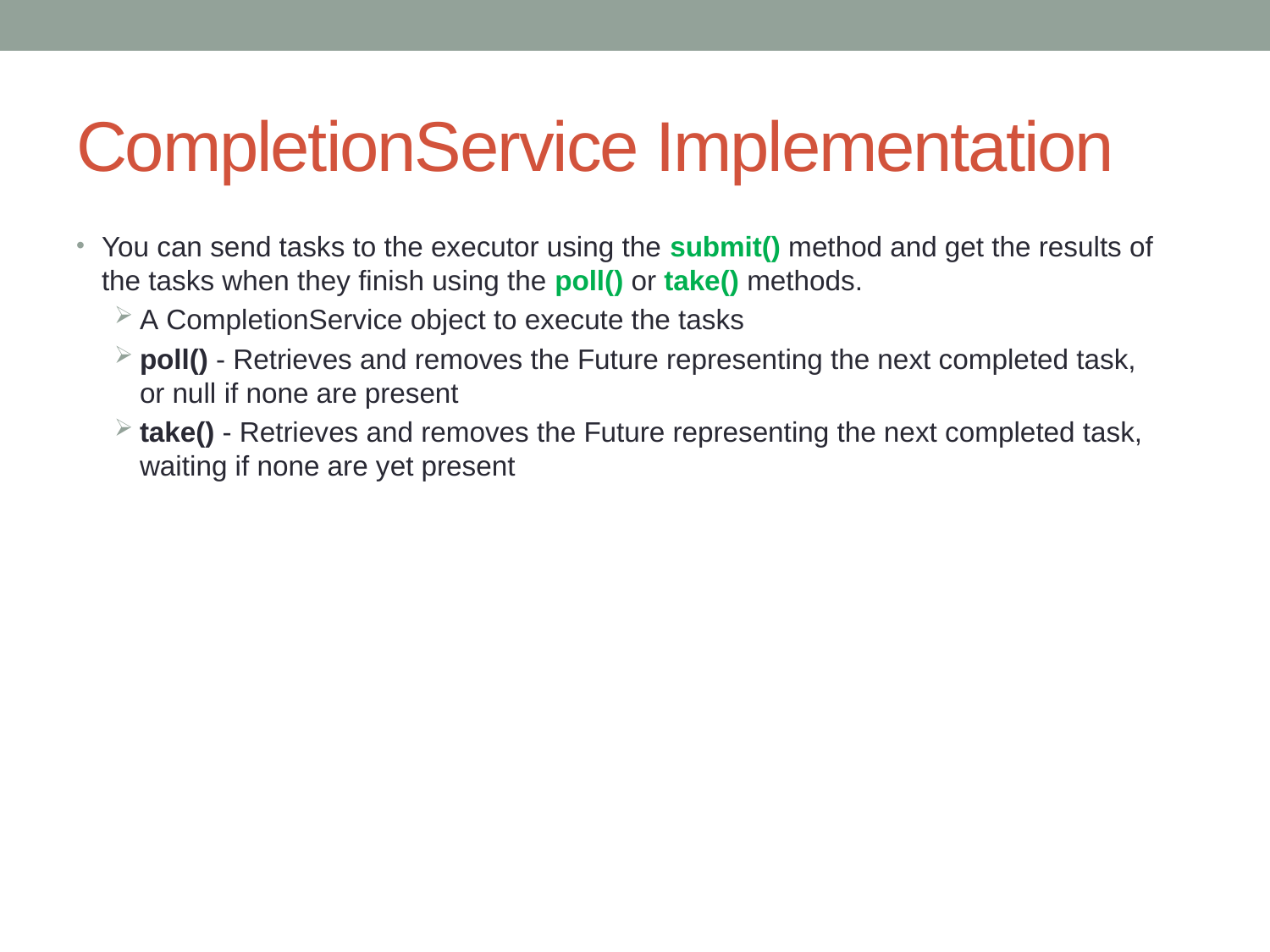

# CompletionService Implementation
You can send tasks to the executor using the submit() method and get the results of the tasks when they finish using the poll() or take() methods.
A CompletionService object to execute the tasks
poll() - Retrieves and removes the Future representing the next completed task, or null if none are present
take() - Retrieves and removes the Future representing the next completed task, waiting if none are yet present